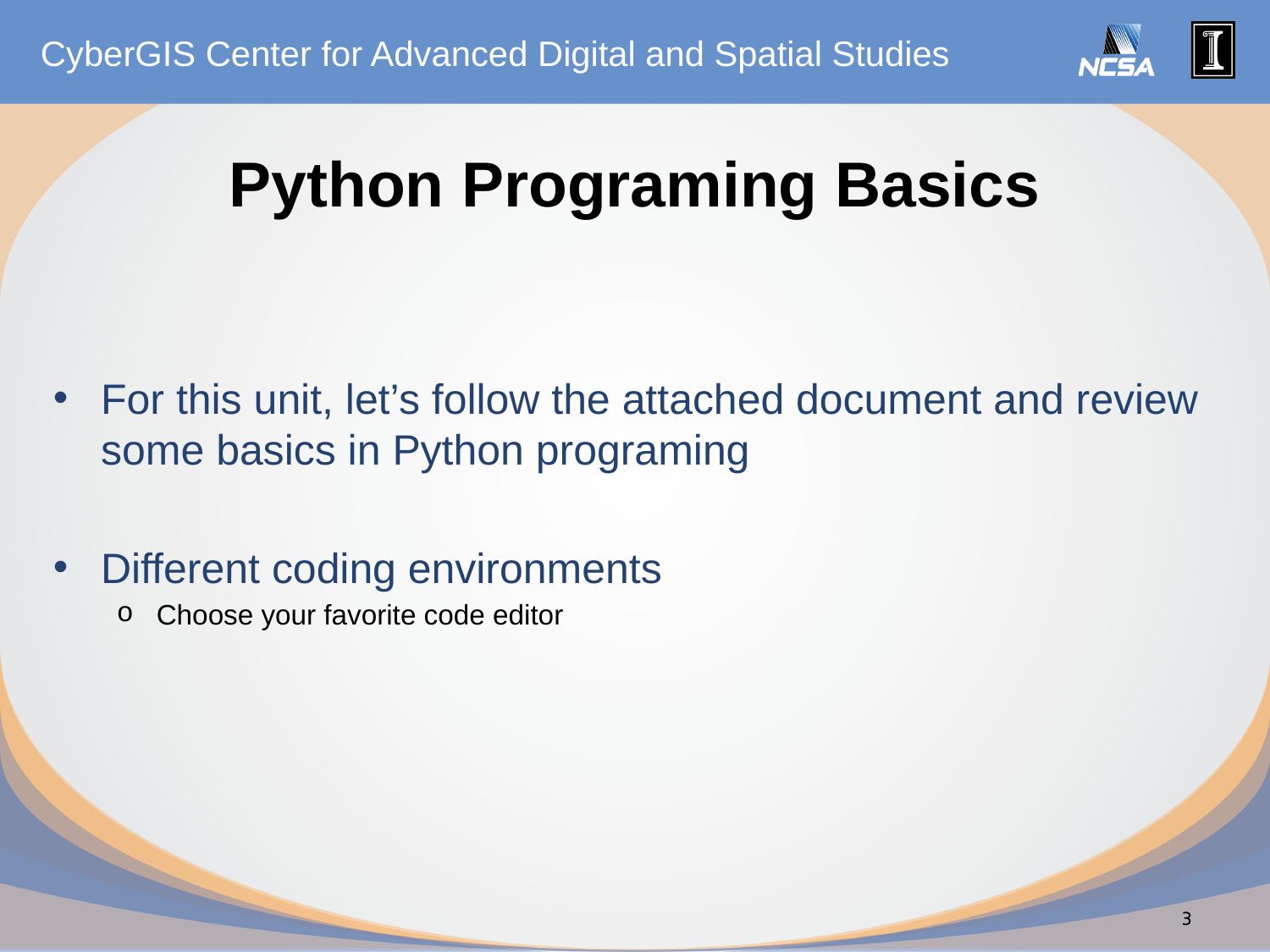

# Python Programing Basics

For this unit, let’s follow the attached document and review some basics in Python programing

Different coding environments
Choose your favorite code editor

3